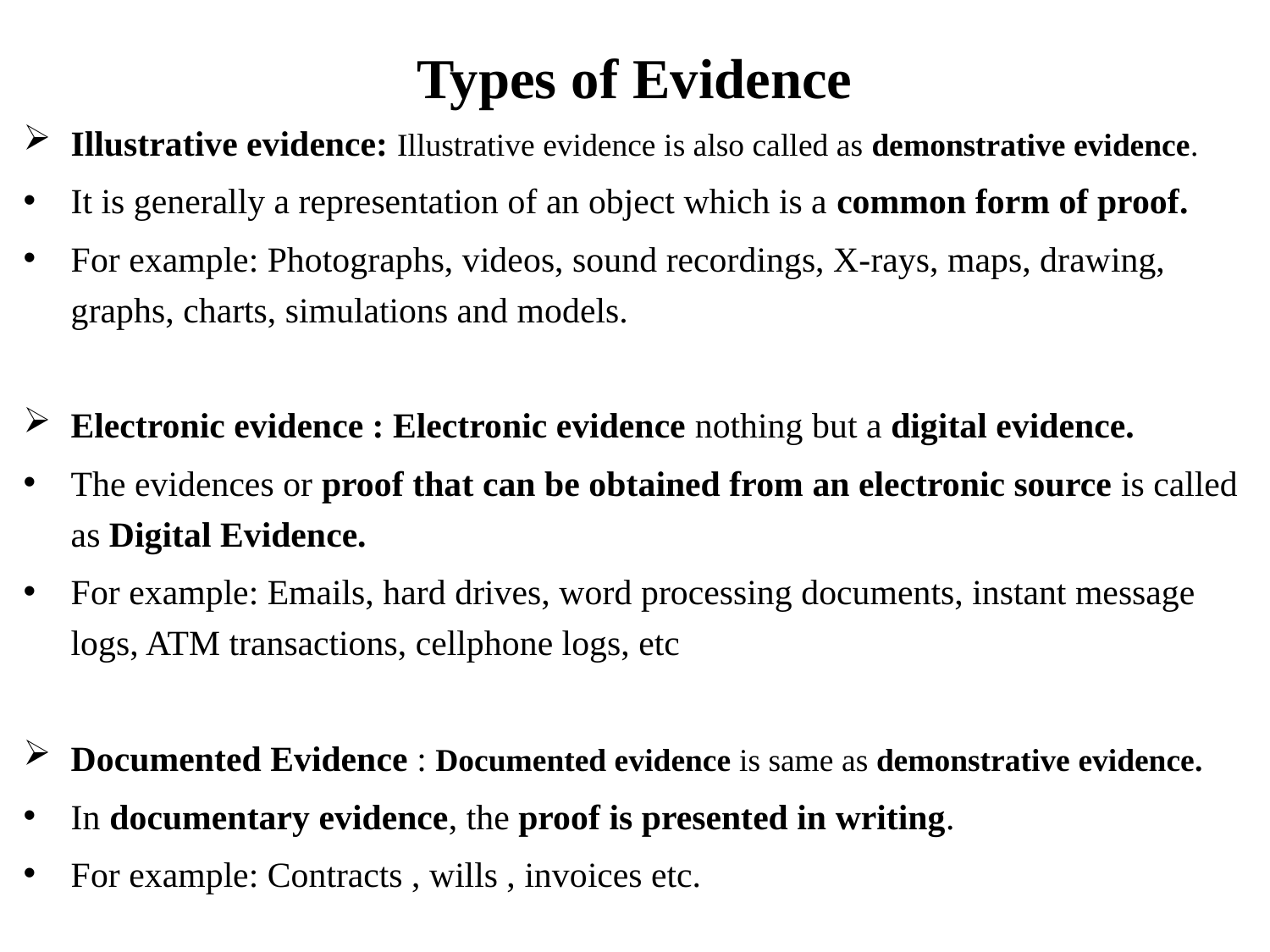

# Types of Evidence
Illustrative evidence: Illustrative evidence is also called as demonstrative evidence.
It is generally a representation of an object which is a common form of proof.
For example: Photographs, videos, sound recordings, X-rays, maps, drawing, graphs, charts, simulations and models.

Electronic evidence : Electronic evidence nothing but a digital evidence.
The evidences or proof that can be obtained from an electronic source is called as Digital Evidence.
For example: Emails, hard drives, word processing documents, instant message logs, ATM transactions, cellphone logs, etc

Documented Evidence : Documented evidence is same as demonstrative evidence.
In documentary evidence, the proof is presented in writing.
For example: Contracts , wills , invoices etc.